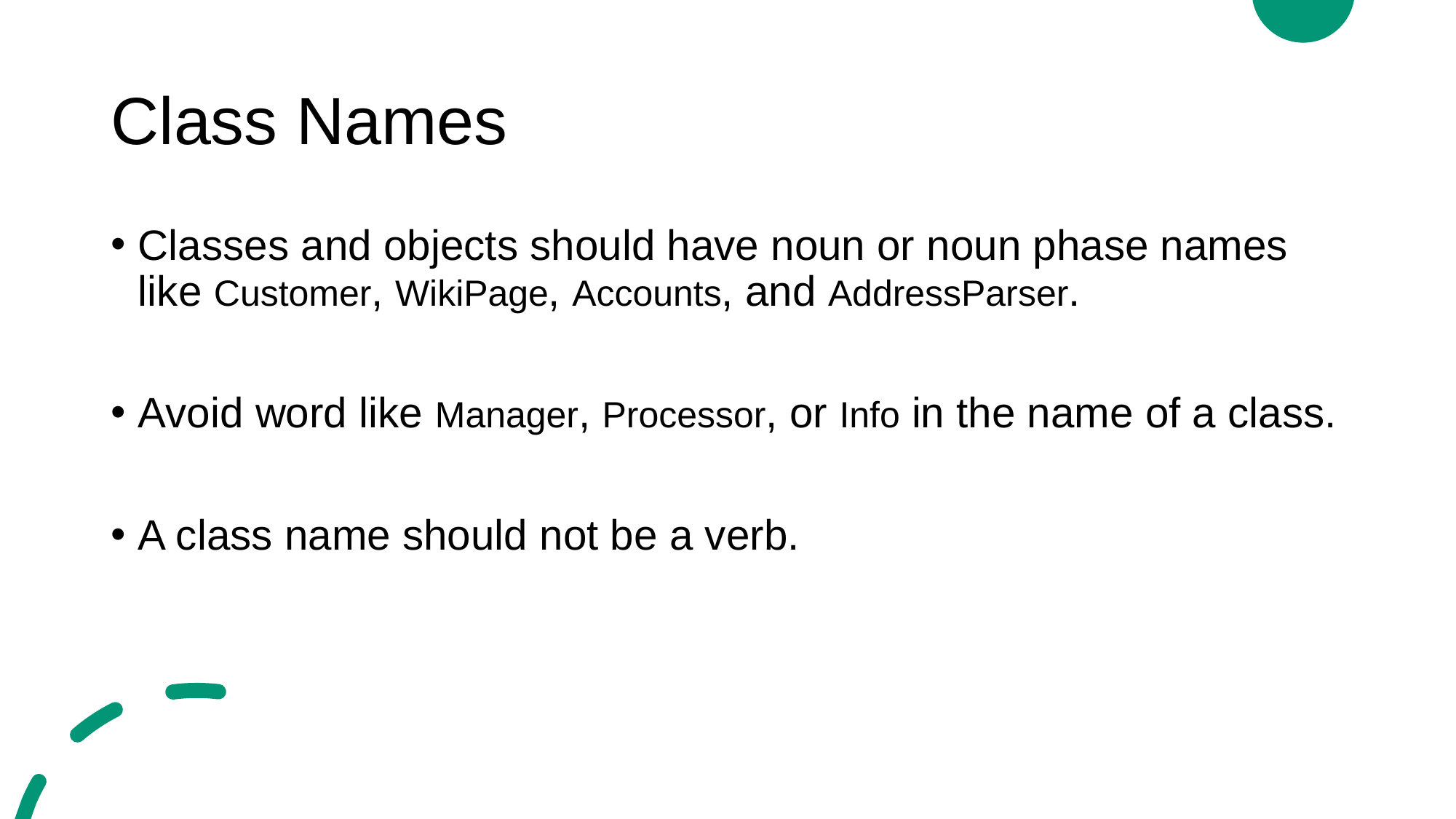

# Class Names
Classes and objects should have noun or noun phase names like Customer, WikiPage, Accounts, and AddressParser.

Avoid word like Manager, Processor, or Info in the name of a class.

A class name should not be a verb.